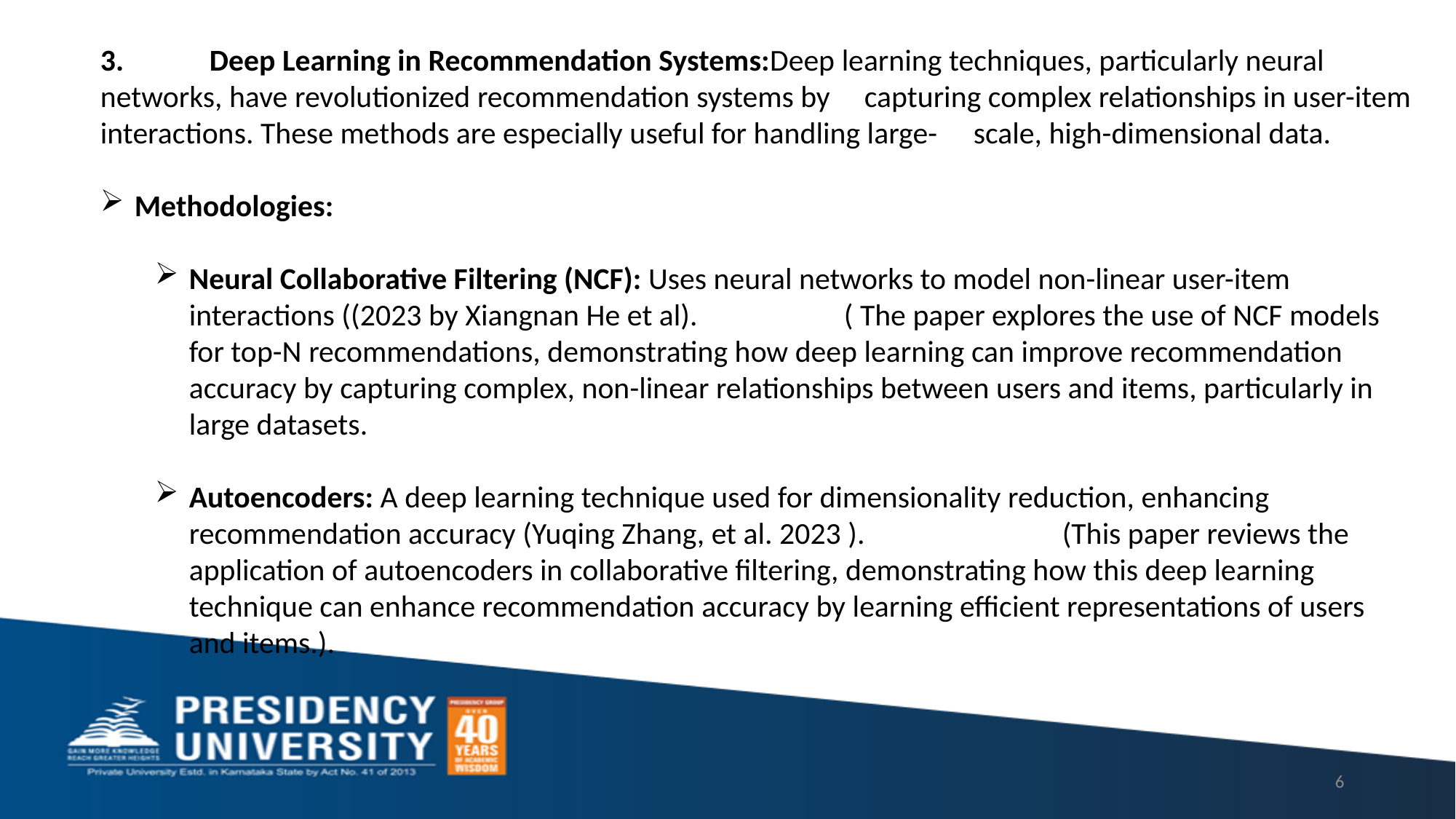

3.	Deep Learning in Recommendation Systems:Deep learning techniques, particularly neural networks, have revolutionized recommendation systems by 	capturing complex relationships in user-item interactions. These methods are especially useful for handling large-	scale, high-dimensional data.

Methodologies:

Neural Collaborative Filtering (NCF): Uses neural networks to model non-linear user-item interactions ((2023 by Xiangnan He et al).		( The paper explores the use of NCF models for top-N recommendations, demonstrating how deep learning can improve recommendation accuracy by capturing complex, non-linear relationships between users and items, particularly in large datasets.

Autoencoders: A deep learning technique used for dimensionality reduction, enhancing recommendation accuracy (Yuqing Zhang, et al. 2023 ).		(This paper reviews the application of autoencoders in collaborative filtering, demonstrating how this deep learning technique can enhance recommendation accuracy by learning efficient representations of users and items.).
6